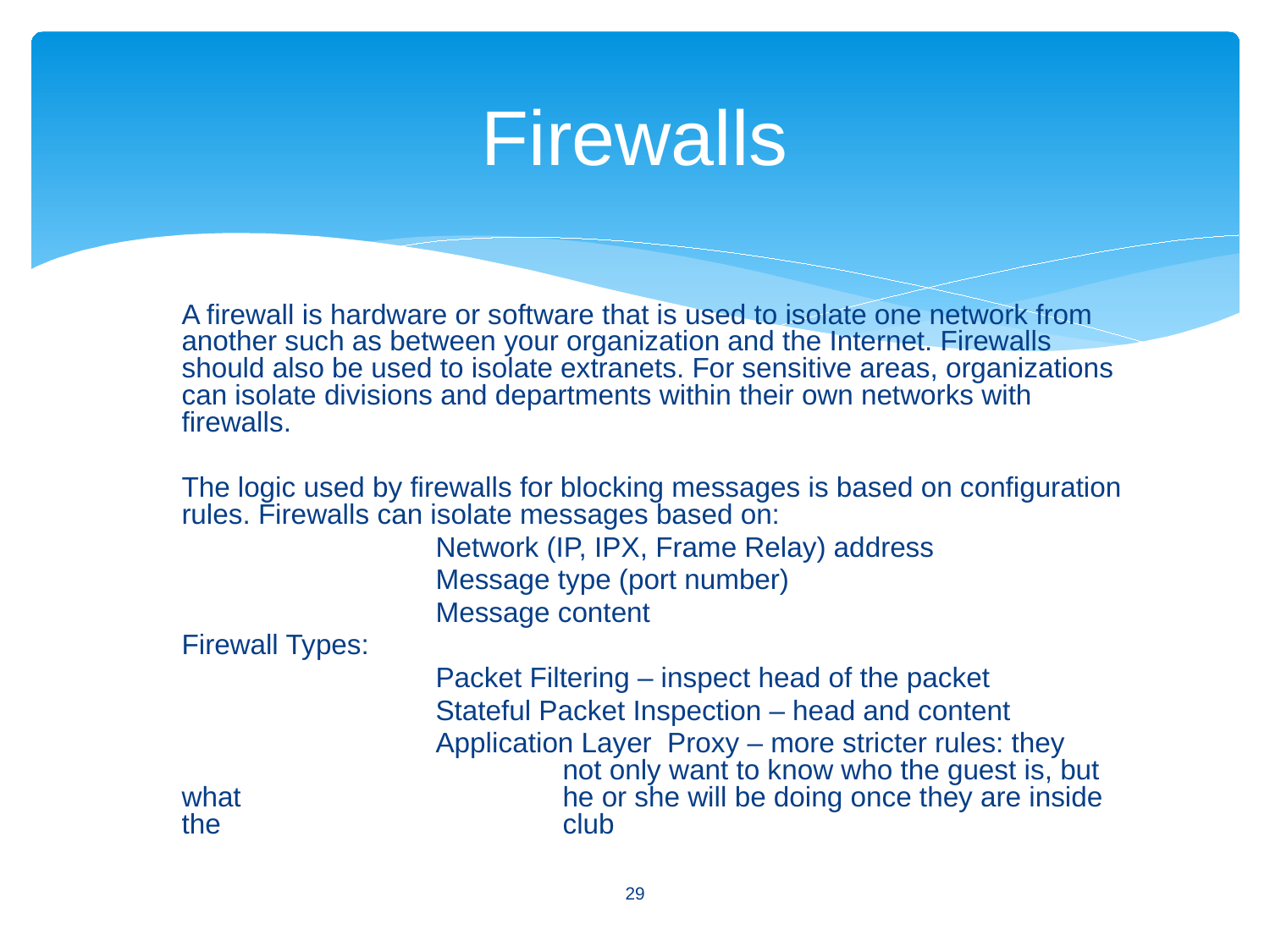

# Firewalls
A firewall is hardware or software that is used to isolate one network from another such as between your organization and the Internet. Firewalls should also be used to isolate extranets. For sensitive areas, organizations can isolate divisions and departments within their own networks with firewalls.

The logic used by firewalls for blocking messages is based on configuration rules. Firewalls can isolate messages based on:
		Network (IP, IPX, Frame Relay) address
		Message type (port number)
		Message content
Firewall Types:
		Packet Filtering – inspect head of the packet
		Stateful Packet Inspection – head and content
		Application Layer  Proxy – more stricter rules: they 			not only want to know who the guest is, but what 			he or she will be doing once they are inside the 			club
29